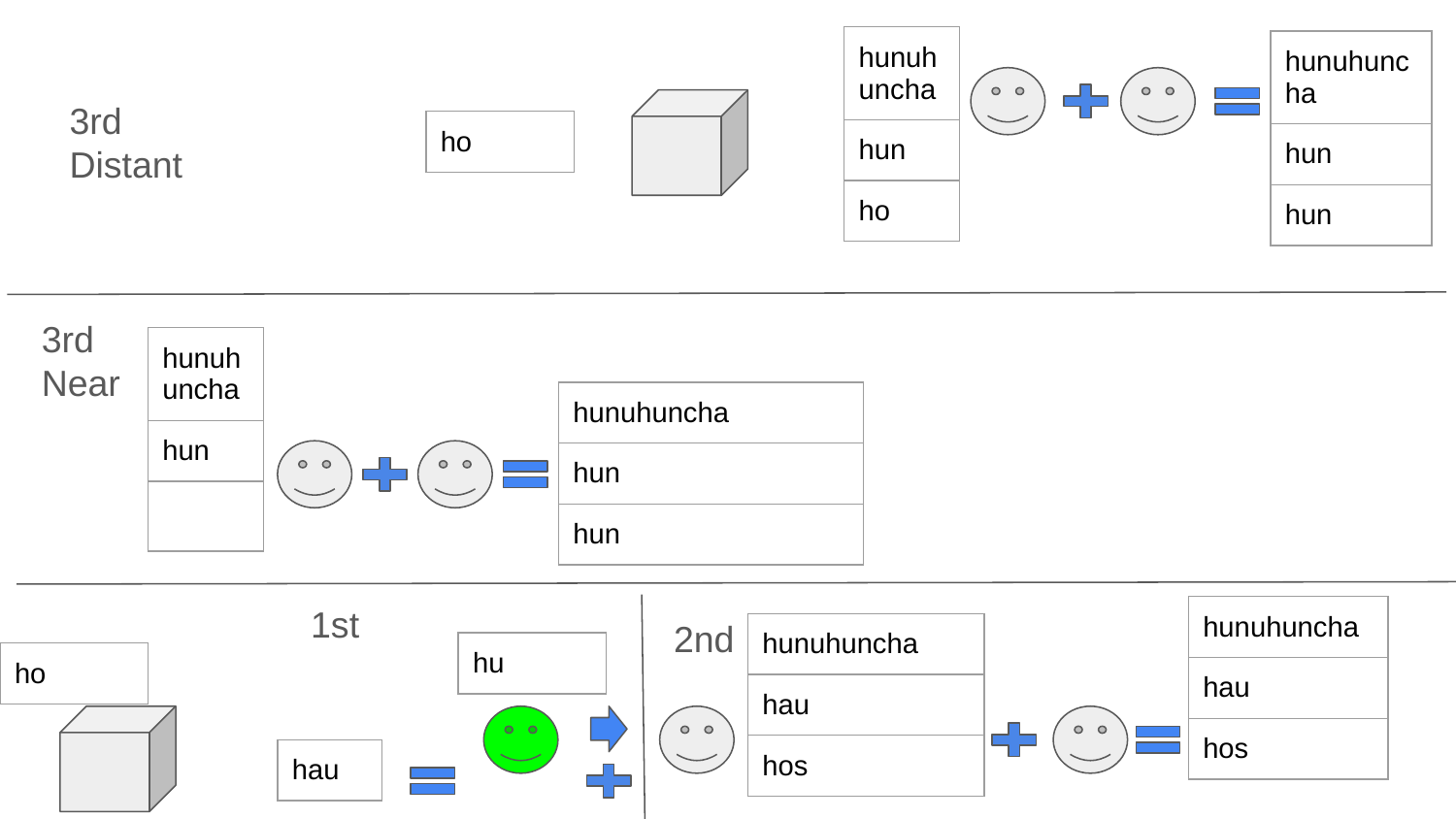

| hunuhuncha |
| --- |
| hun |
| ho |
| hunuhuncha |
| --- |
| hun |
| hun |

3rd Distant

| ho |
| --- |
3rd Near
| hunuhuncha |
| --- |
| hun |
|  |
| hunuhuncha |
| --- |
| hun |
| hun |

1st
| hunuhuncha |
| --- |
| hau |
| hos |
2nd
| hunuhuncha |
| --- |
| hau |
| hos |
| hu |
| --- |
| ho |
| --- |

| hau |
| --- |